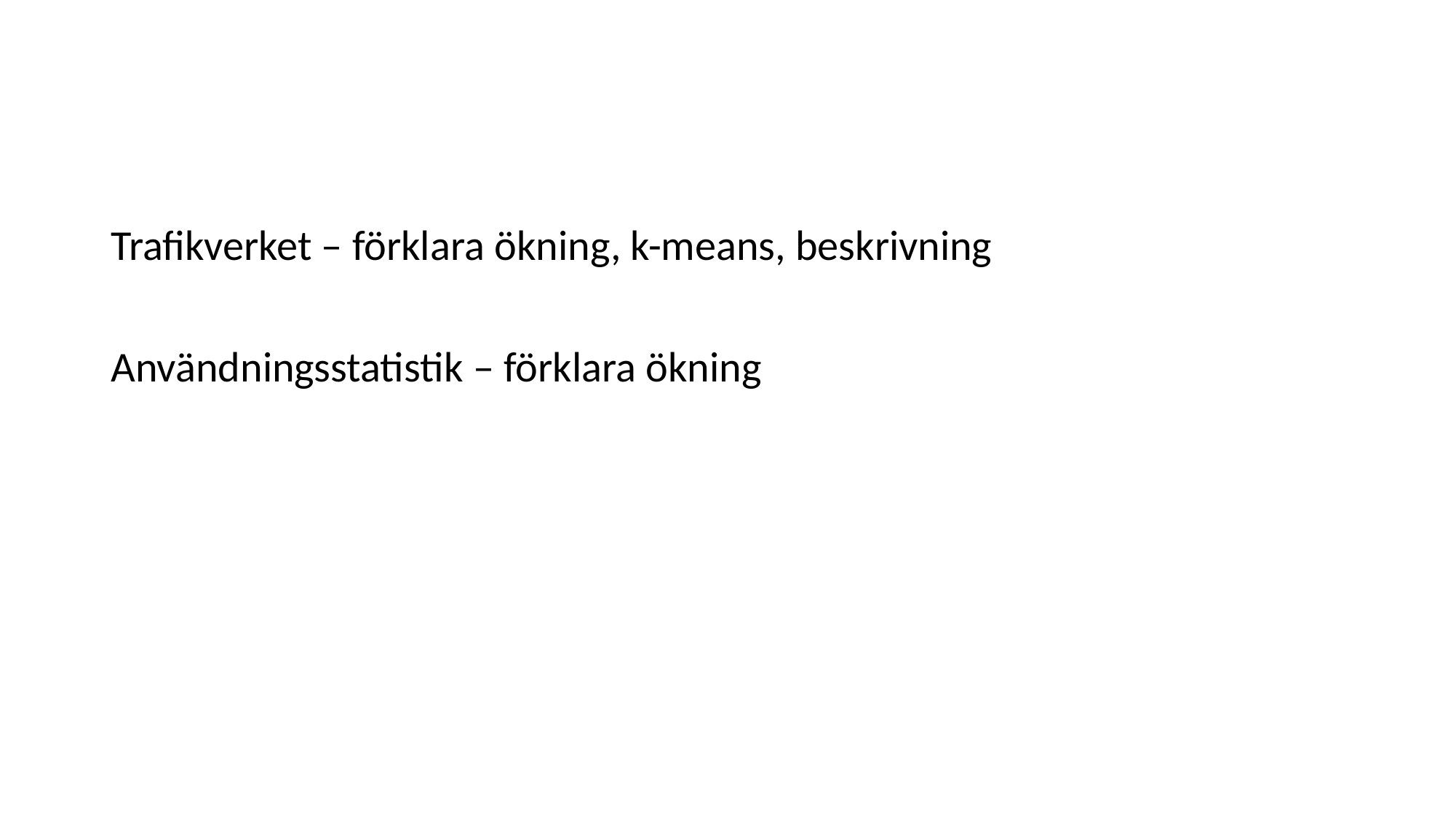

Trafikverket – förklara ökning, k-means, beskrivning

Användningsstatistik – förklara ökning